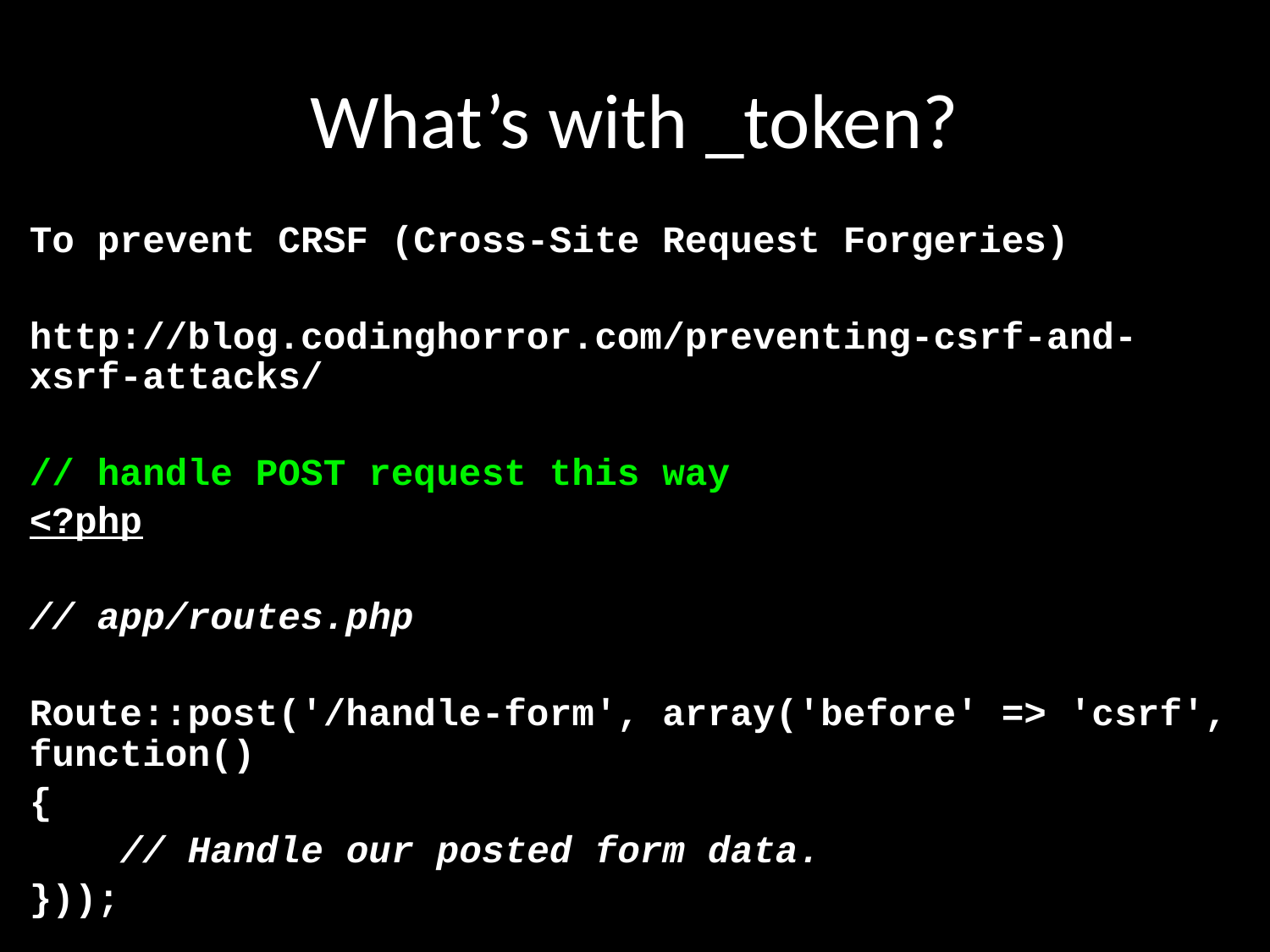

# What’s with _token?
To prevent CRSF (Cross-Site Request Forgeries)

http://blog.codinghorror.com/preventing-csrf-and-xsrf-attacks/

// handle POST request this way
<?php

// app/routes.php

Route::post('/handle-form', array('before' => 'csrf', function()
{
    // Handle our posted form data.
}));